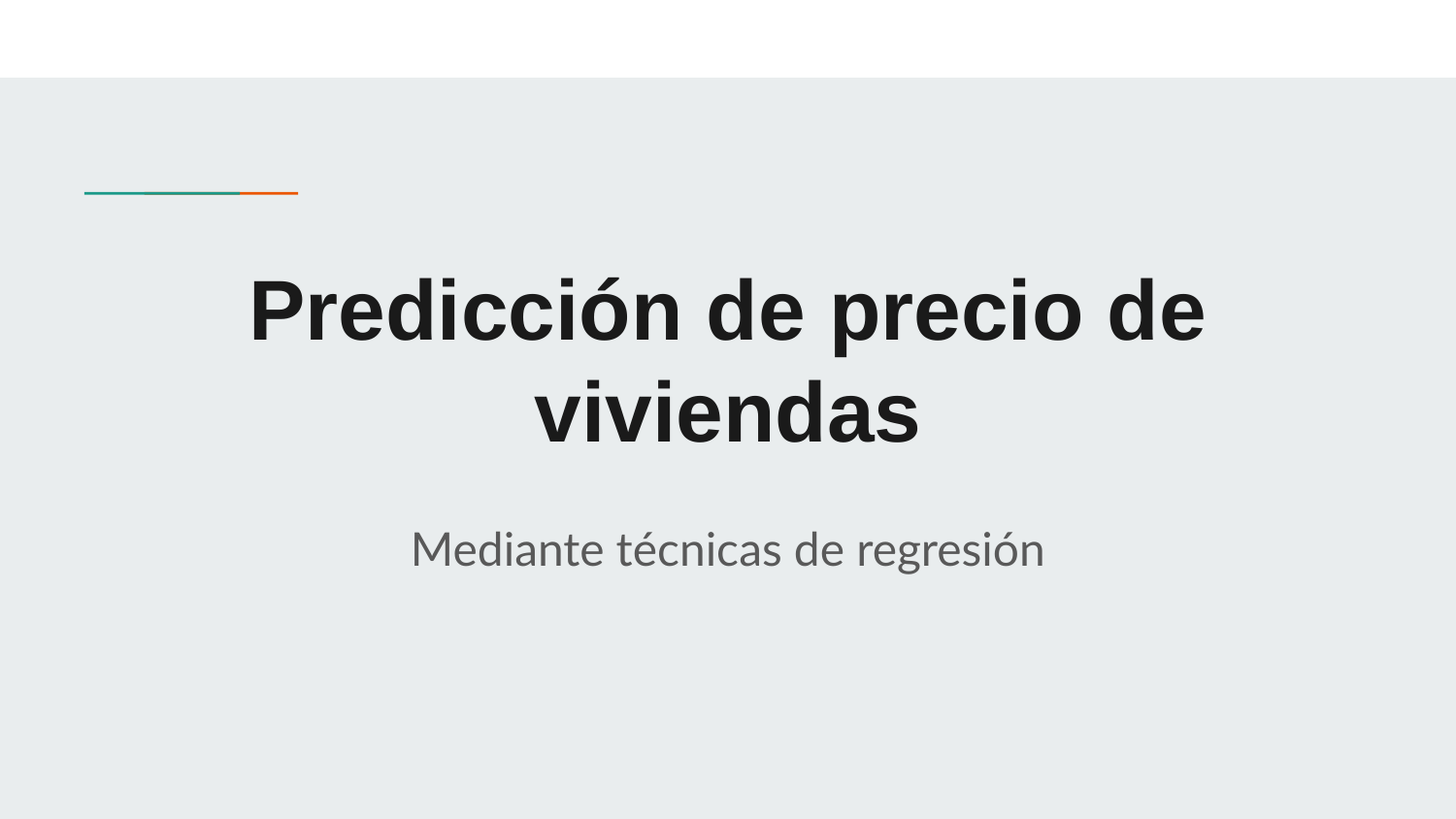

# Predicción de precio de viviendas
Mediante técnicas de regresión